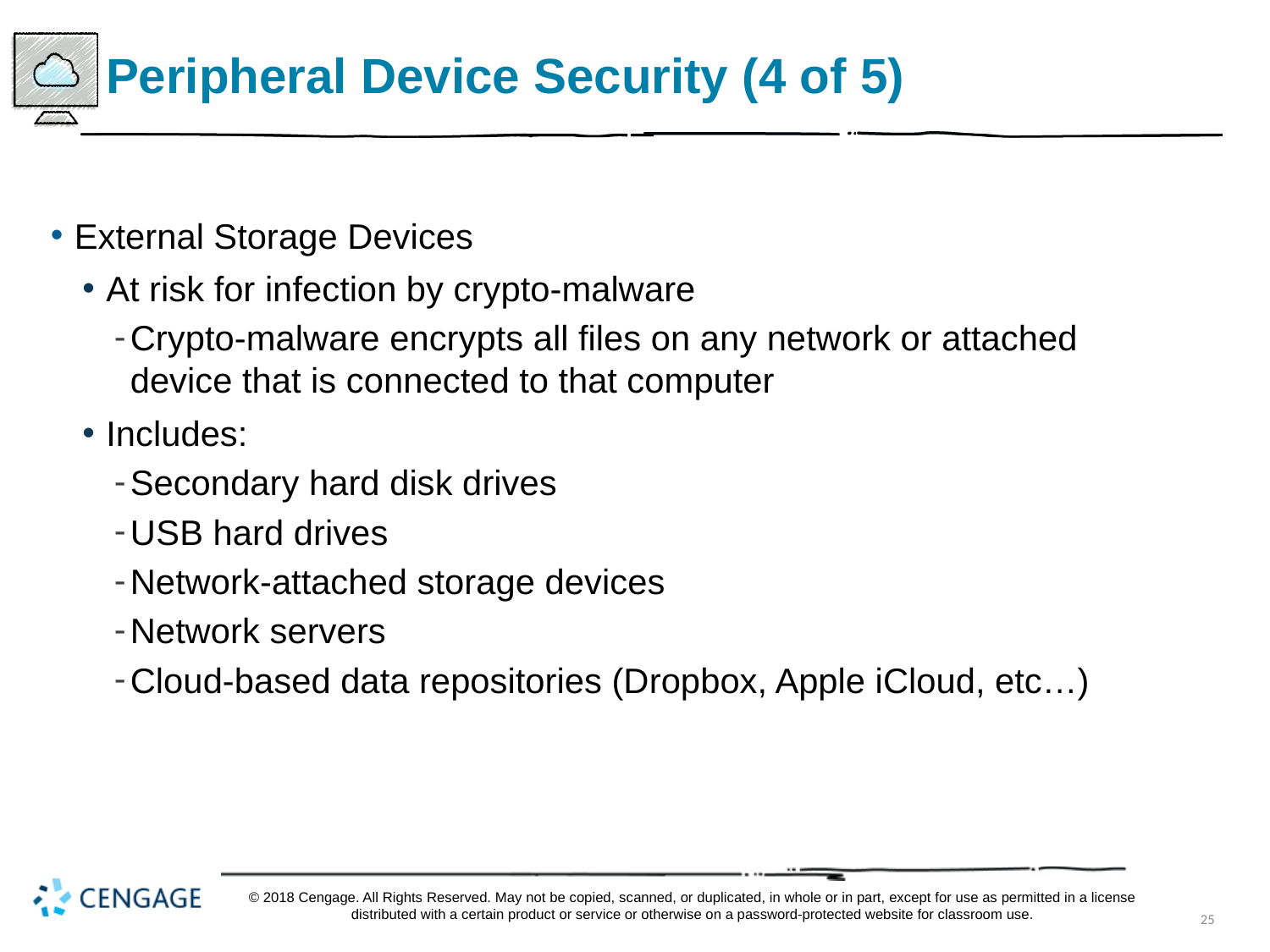

# Peripheral Device Security (4 of 5)
External Storage Devices
At risk for infection by crypto-malware
Crypto-malware encrypts all files on any network or attached device that is connected to that computer
Includes:
Secondary hard disk drives
U S B hard drives
Network-attached storage devices
Network servers
Cloud-based data repositories (Dropbox, Apple iCloud, etc…)
© 2018 Cengage. All Rights Reserved. May not be copied, scanned, or duplicated, in whole or in part, except for use as permitted in a license distributed with a certain product or service or otherwise on a password-protected website for classroom use.